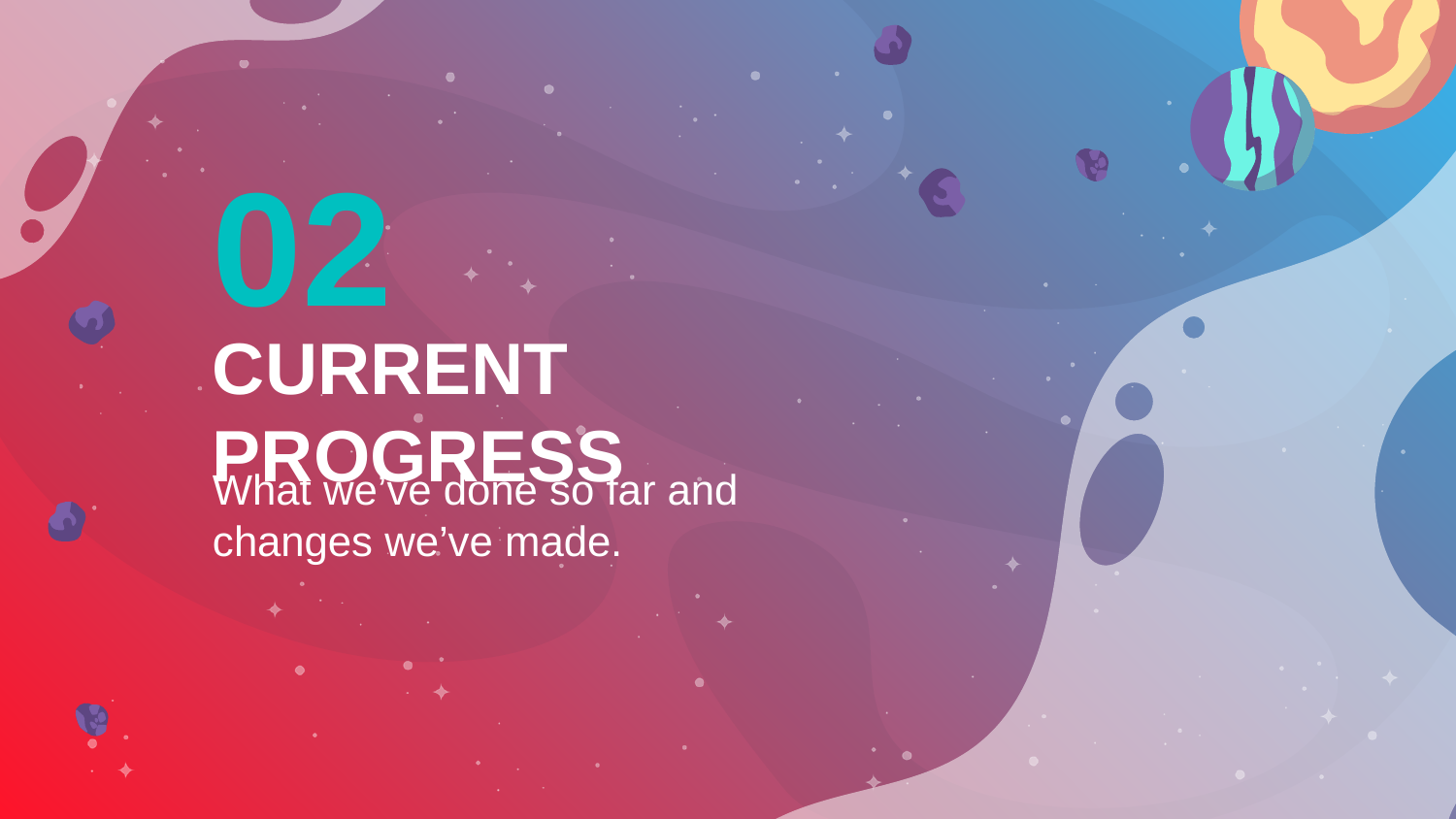

02
# CURRENT PROGRESS
What we’ve done so far and changes we’ve made.